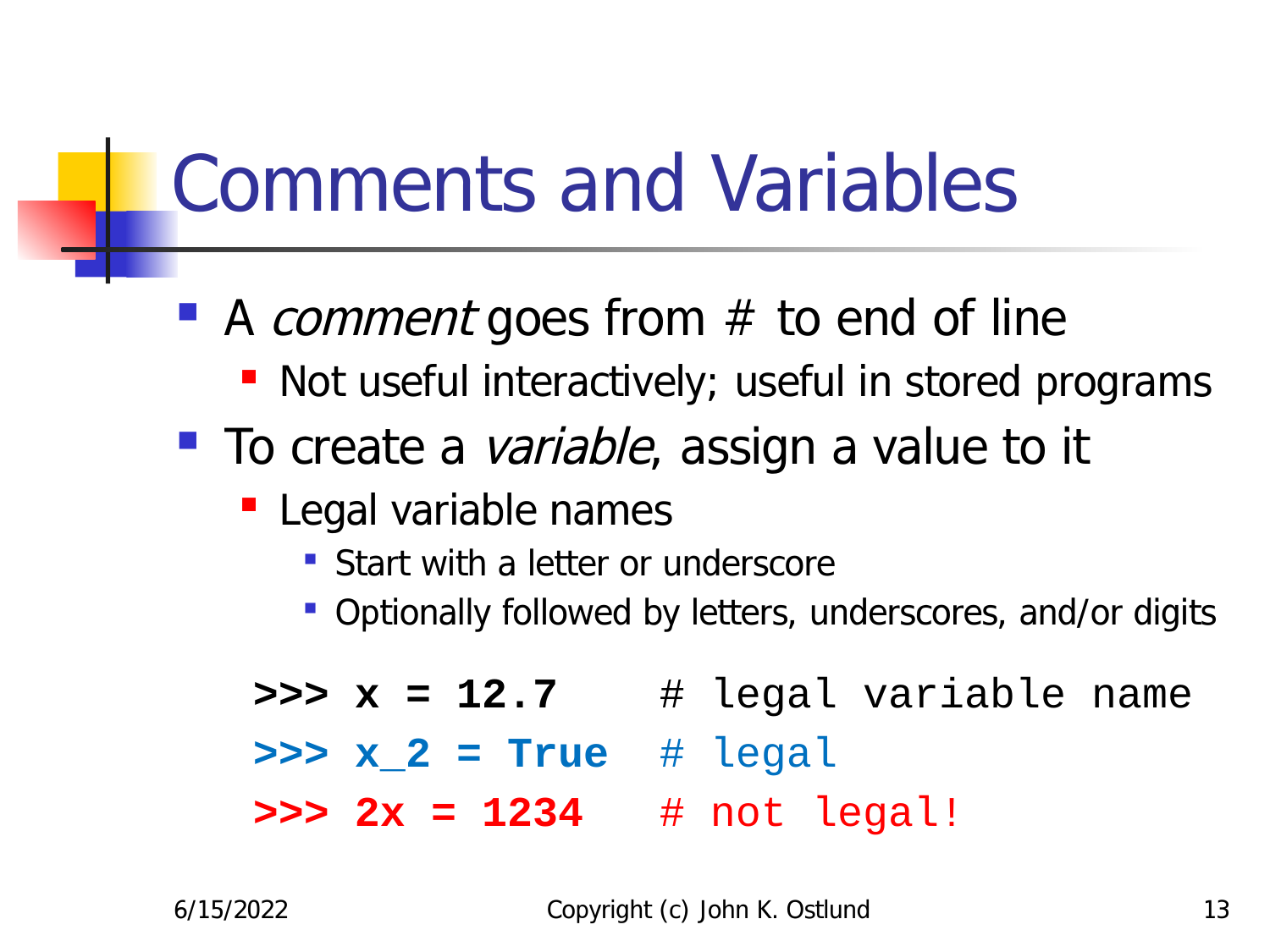

# Comments and Variables
A comment goes from # to end of line
Not useful interactively; useful in stored programs
To create a variable, assign a value to it
Legal variable names
Start with a letter or underscore
Optionally followed by letters, underscores, and/or digits

   >>> x = 12.7    # legal variable name
   >>> x_2 = True  # legal
   >>> 2x = 1234   # not legal!
6/15/2022
Copyright (c) John K. Ostlund
13